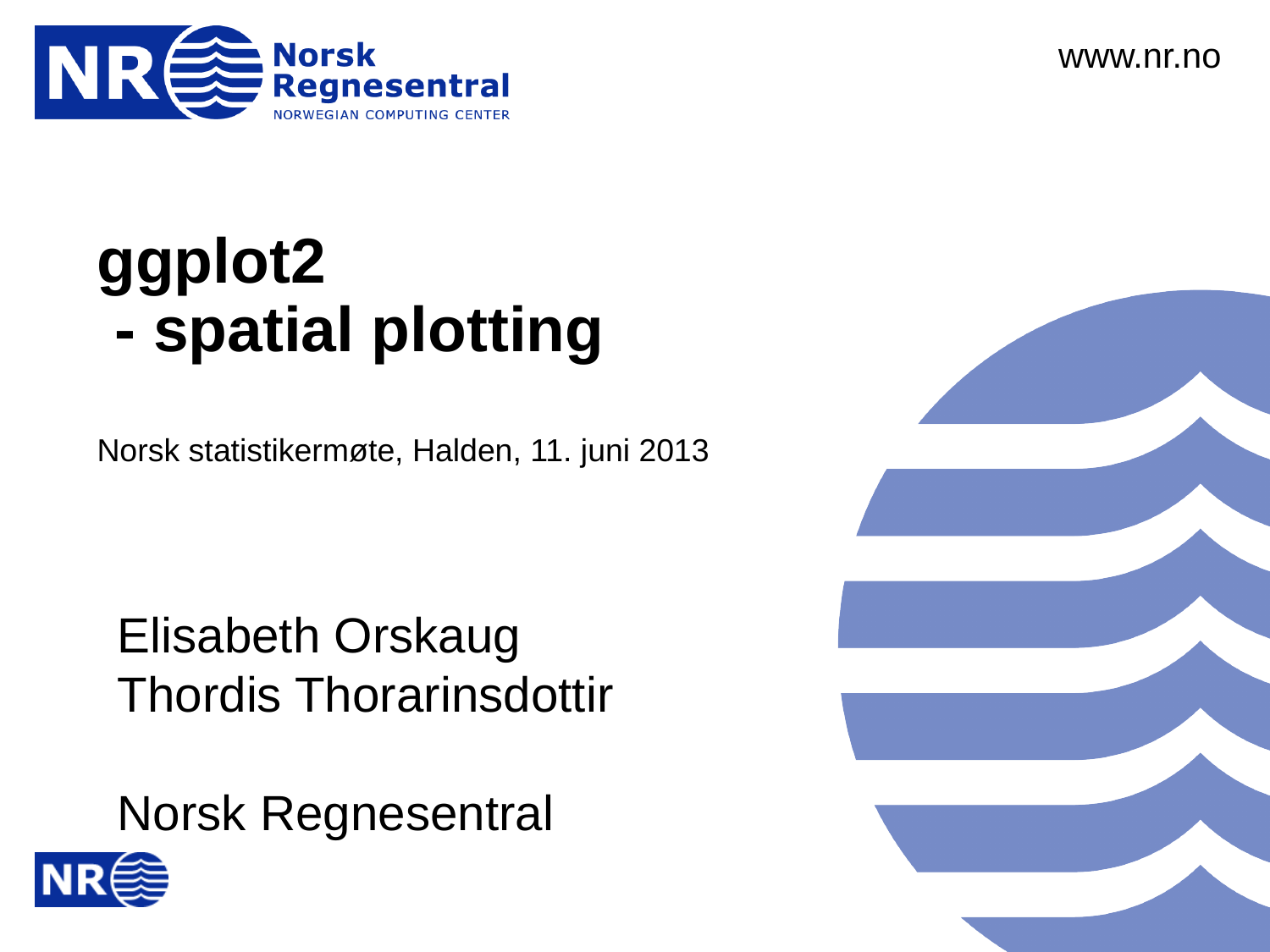

www.nr.no
ggplot2
 - spatial plotting

Norsk statistikermøte, Halden, 11. juni 2013

Elisabeth Orskaug
Thordis Thorarinsdottir

Norsk Regnesentral

André Teigland
Forskningssjef
SAMBA